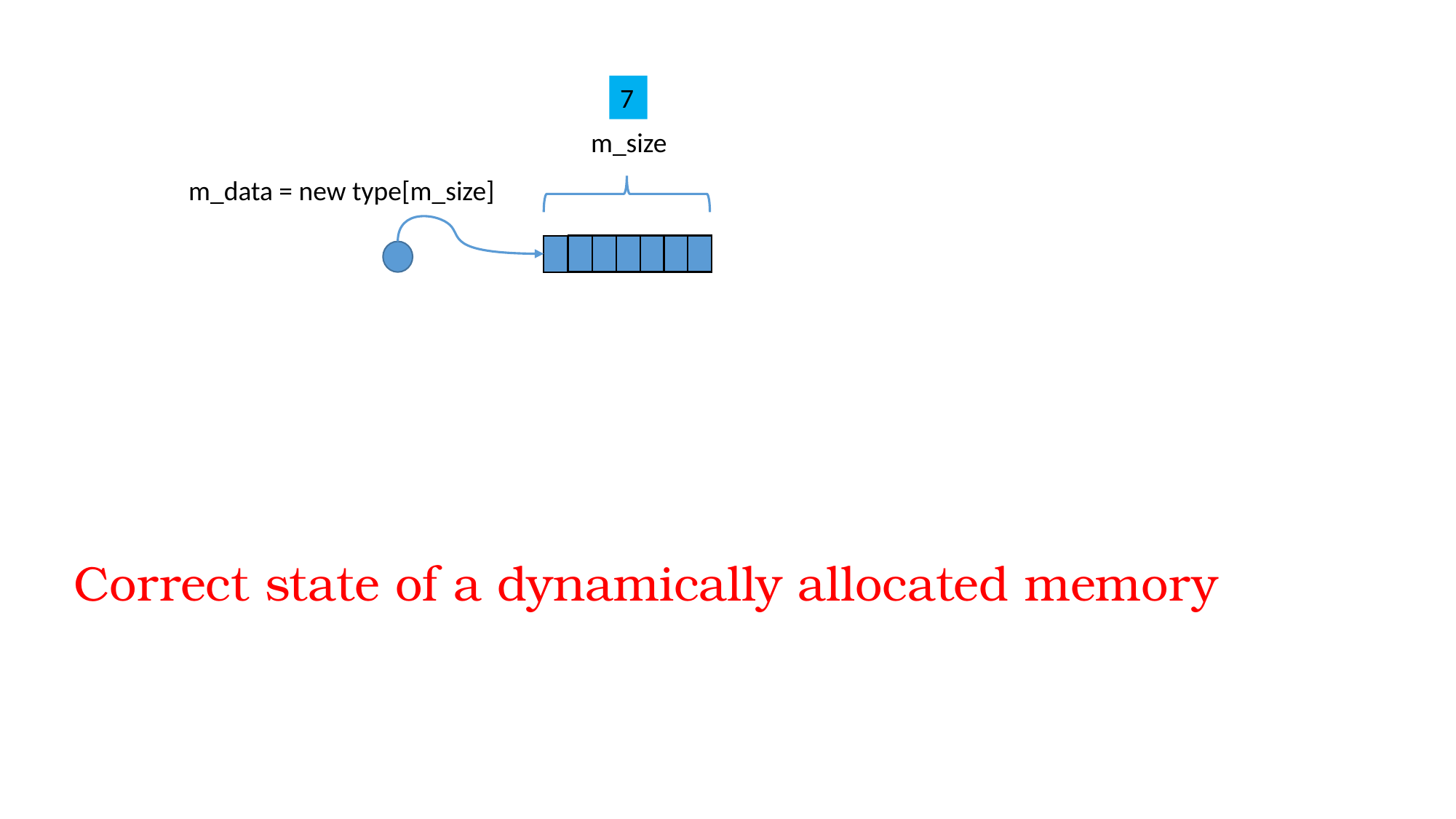

7

m_size
m_data = new type[m_size]

Correct state of a dynamically allocated memory